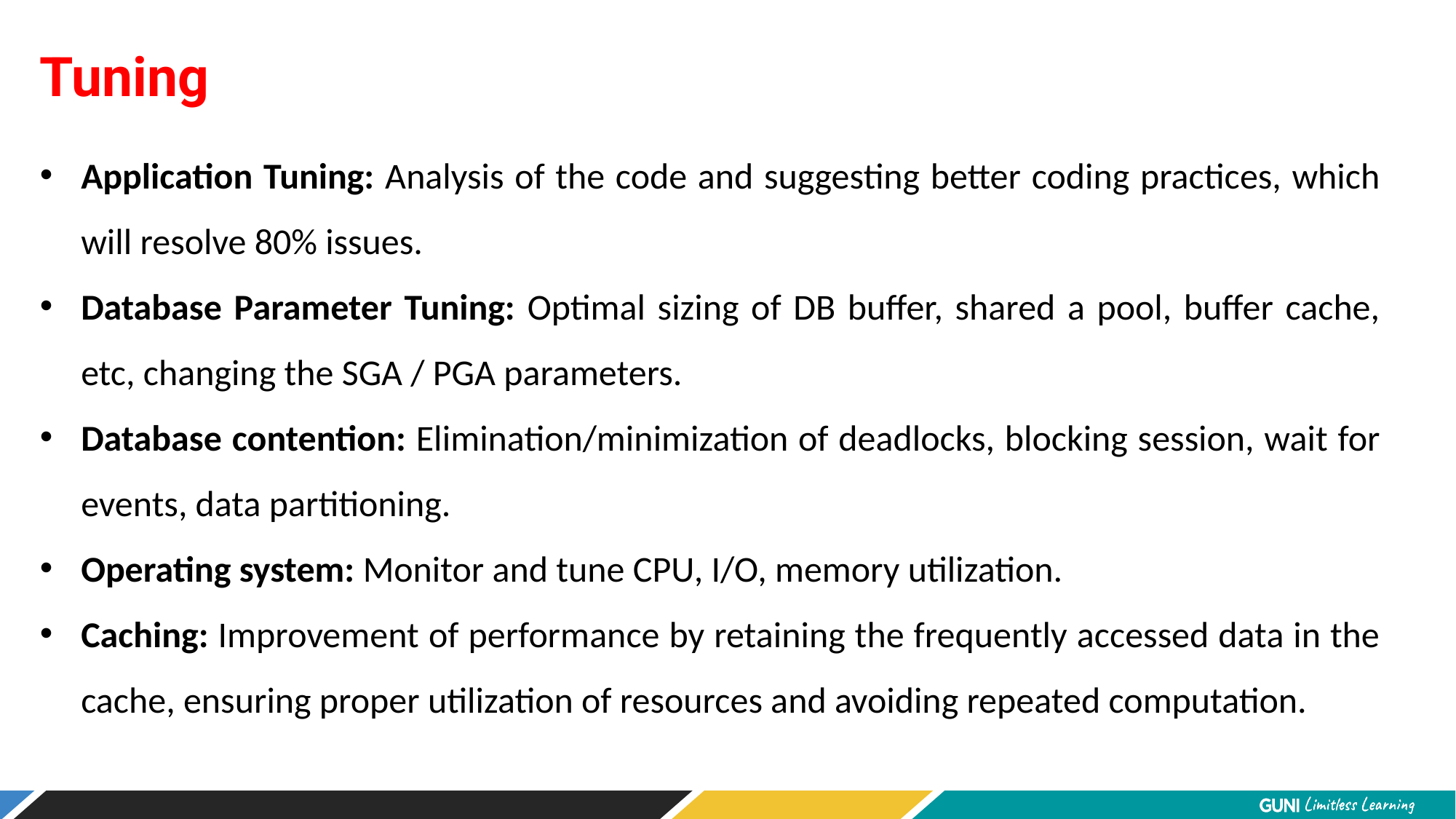

Tuning
Application Tuning: Analysis of the code and suggesting better coding practices, which will resolve 80% issues.
Database Parameter Tuning: Optimal sizing of DB buffer, shared a pool, buffer cache, etc, changing the SGA / PGA parameters.
Database contention: Elimination/minimization of deadlocks, blocking session, wait for events, data partitioning.
Operating system: Monitor and tune CPU, I/O, memory utilization.
Caching: Improvement of performance by retaining the frequently accessed data in the cache, ensuring proper utilization of resources and avoiding repeated computation.